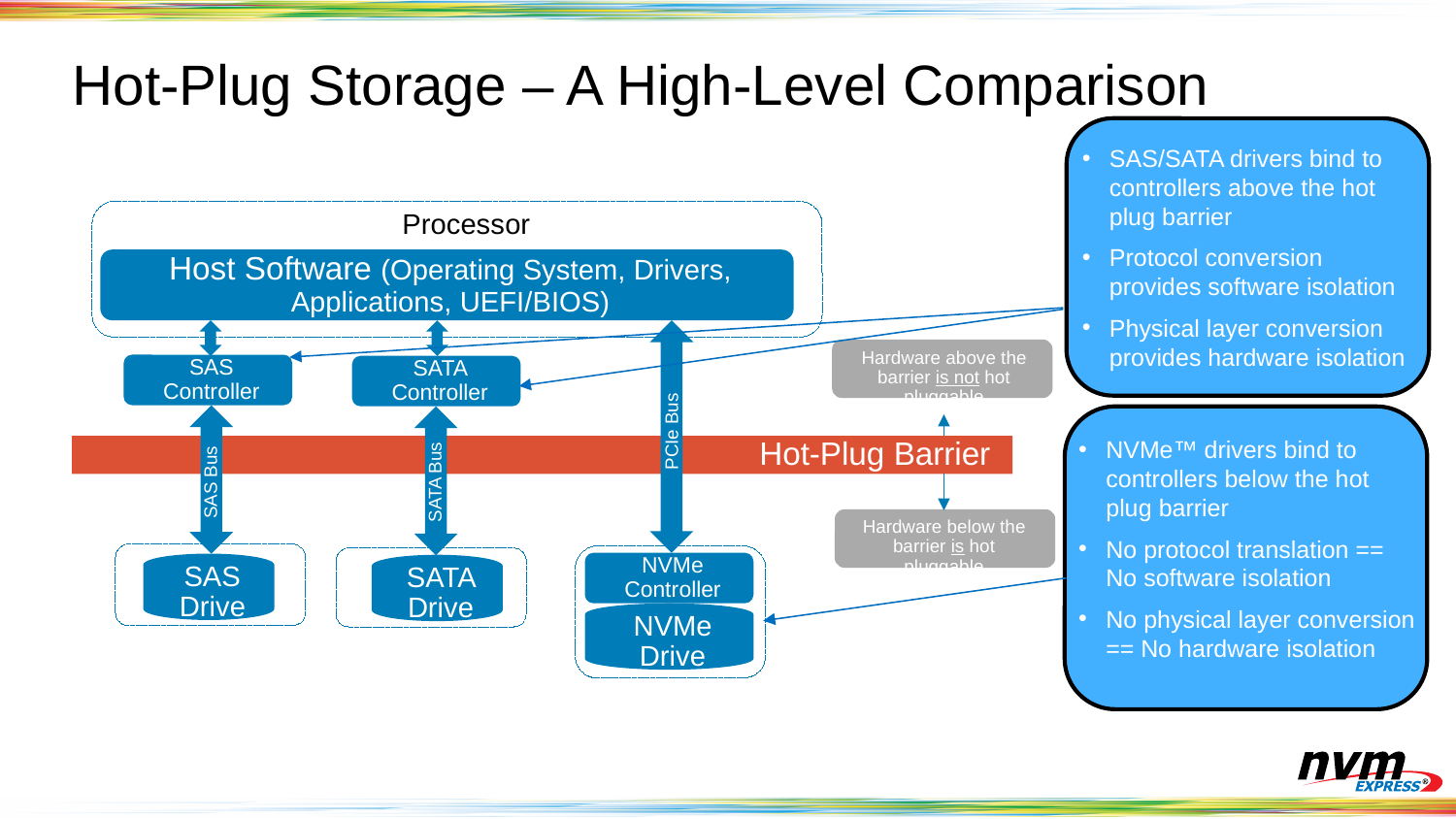

# Hot-Plug Storage – A High-Level Comparison

SAS/SATA drivers bind to controllers above the hot plug barrier
Protocol conversion provides software isolation
Physical layer conversion provides hardware isolation

Processor
Host Software (Operating System, Drivers, Applications, UEFI/BIOS)

Hardware above the barrier is not hot pluggable
SAS Controller
SATA Controller

PCIe Bus
NVMe™ drivers bind to controllers below the hot plug barrier
No protocol translation == No software isolation
No physical layer conversion == No hardware isolation

Hot-Plug Barrier
SATA Bus
SAS Bus

Hardware below the barrier is hot pluggable

NVMe Controller
SAS Drive
SATA Drive
NVMe Drive